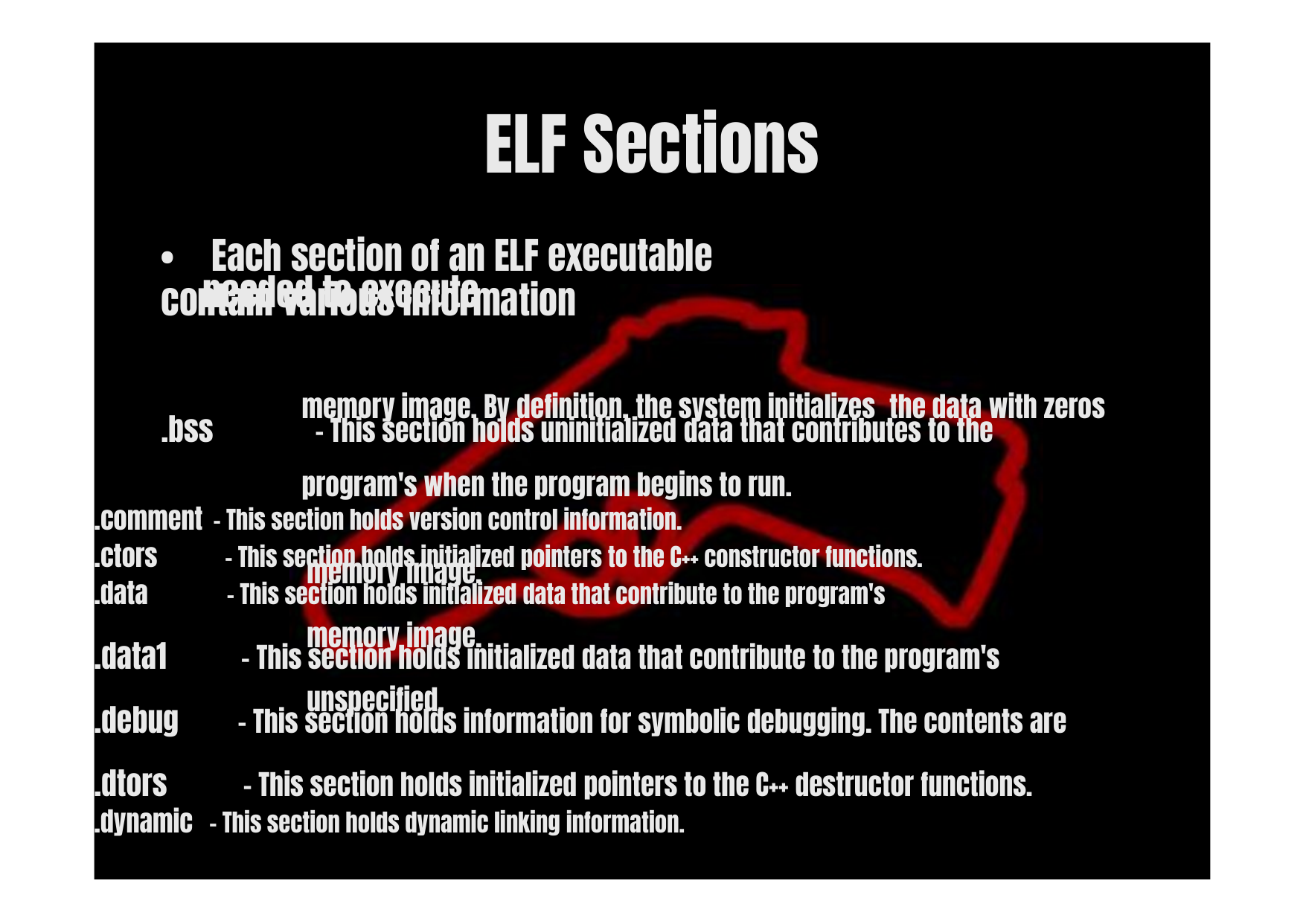

ELF Sections
•    Each section of an ELF executable contain various information
.bss              - This section holds uninitialized data that contributes to the program's when the program begins to run.
.comment - This section holds version control information.
.ctors          - This section holds initialized pointers to the C++ constructor functions.
.data            - This section holds initialized data that contribute to the program's
.data1          - This section holds initialized data that contribute to the program's
.debug        - This section holds information for symbolic debugging. The contents are
.dtors          - This section holds initialized pointers to the C++ destructor functions.
.dynamic  - This section holds dynamic linking information.
needed to execute

memory image. By definition, the system initializes
the data with zeros
memory image.
memory image.
unspecified.